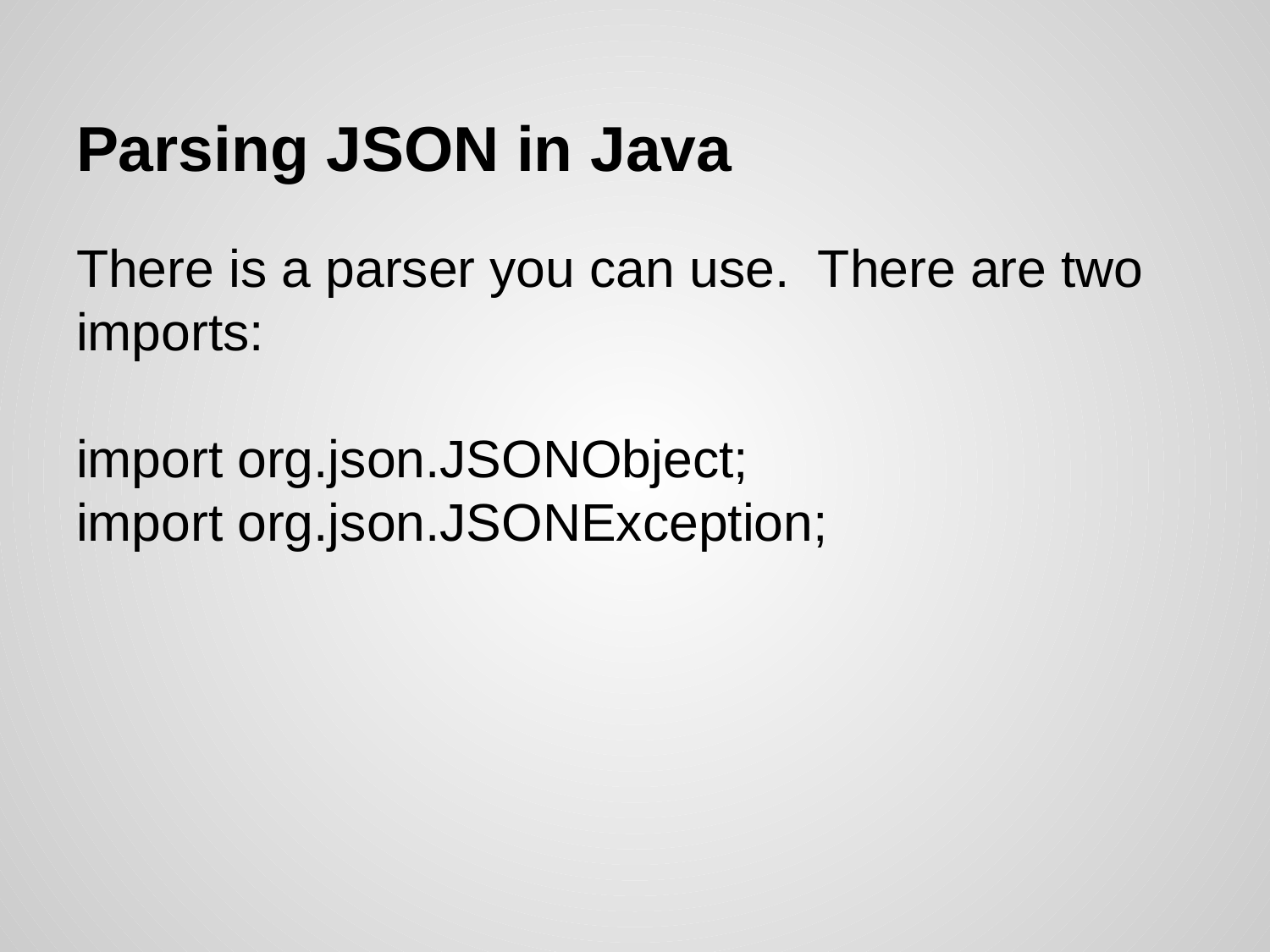

# Parsing JSON in Java
There is a parser you can use.  There are two imports:

import org.json.JSONObject;
import org.json.JSONException;